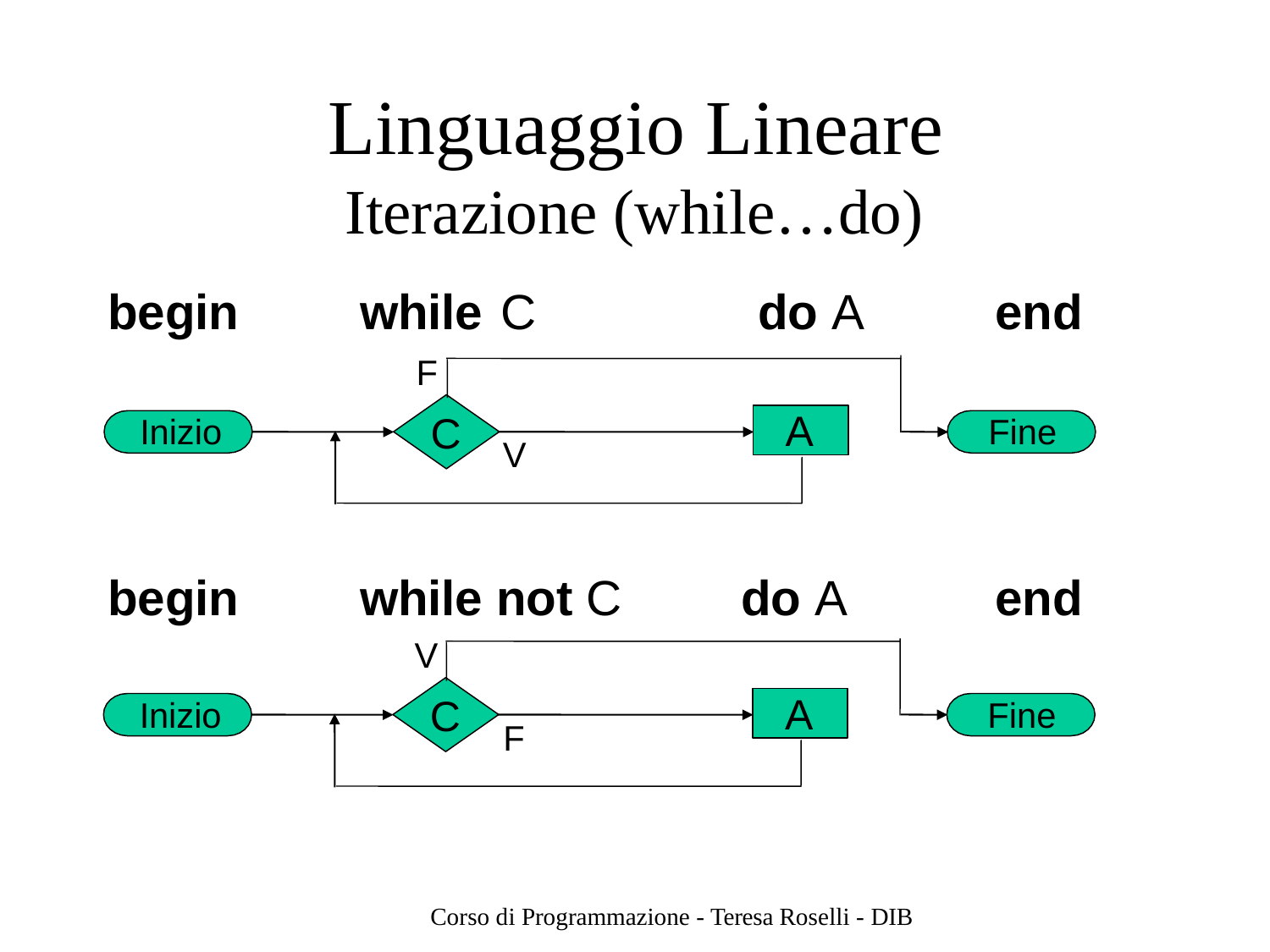

# Linguaggio Lineare
Iterazione (while…do)
while C	do A
begin
end
F

C
A
Inizio
Fine

V

begin
while not C
do A
end
V

C
A
Inizio
Fine

F

Corso di Programmazione - Teresa Roselli - DIB